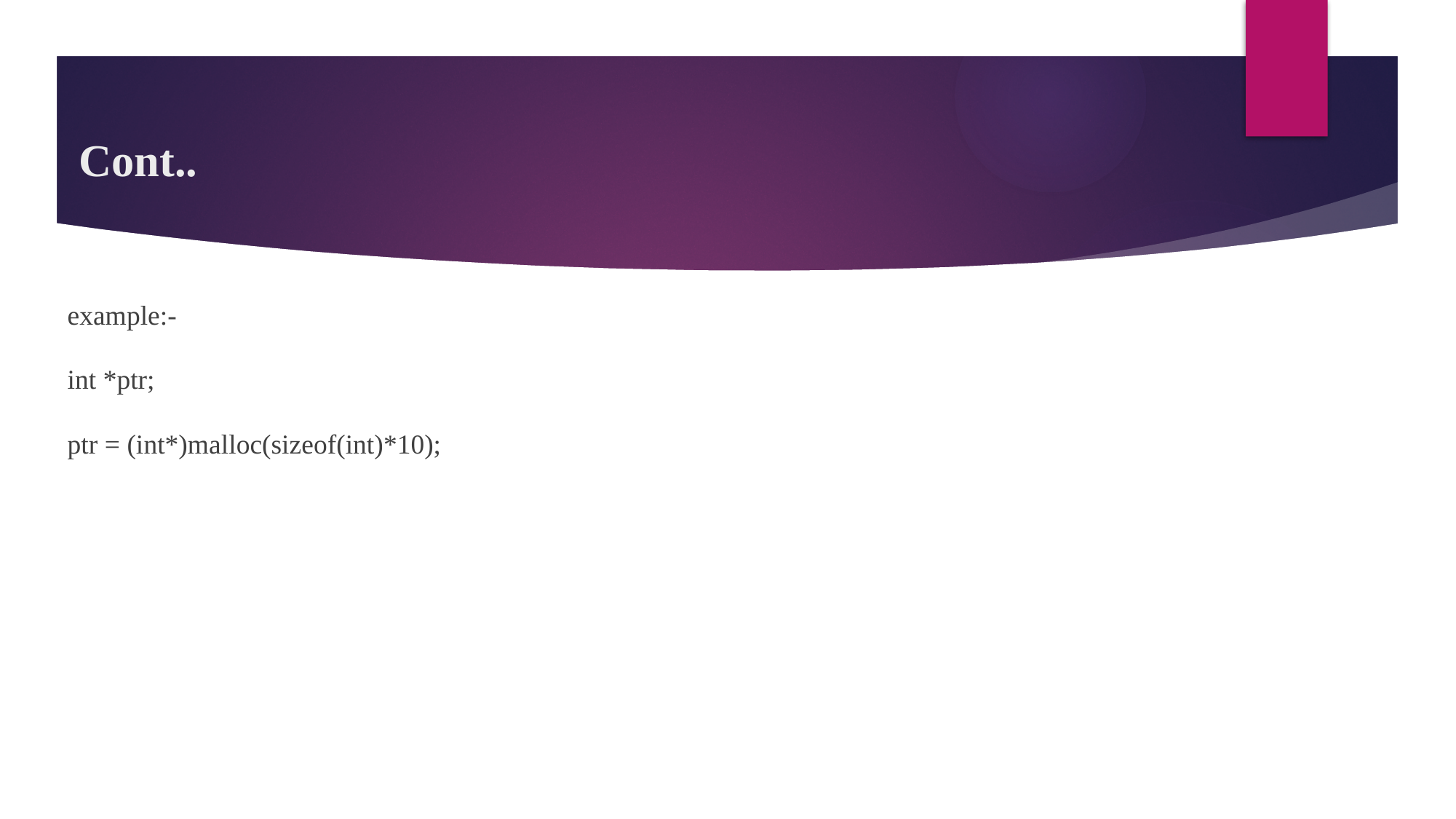

# Cont..
example:-
int *ptr;
ptr = (int*)malloc(sizeof(int)*10);